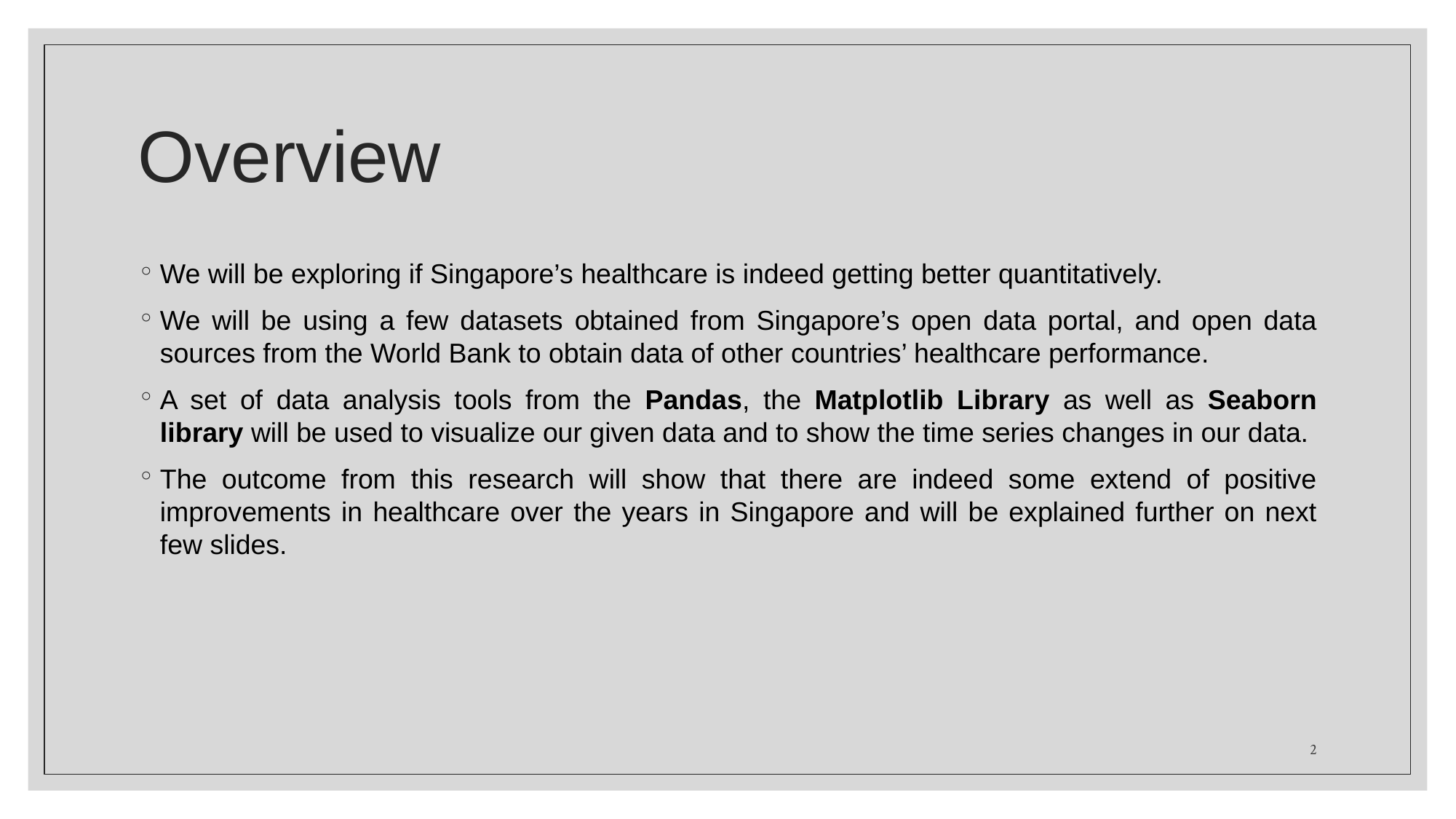

# Overview
We will be exploring if Singapore’s healthcare is indeed getting better quantitatively.
We will be using a few datasets obtained from Singapore’s open data portal, and open data sources from the World Bank to obtain data of other countries’ healthcare performance.
A set of data analysis tools from the Pandas, the Matplotlib Library as well as Seaborn library will be used to visualize our given data and to show the time series changes in our data.
The outcome from this research will show that there are indeed some extend of positive improvements in healthcare over the years in Singapore and will be explained further on next few slides.
2